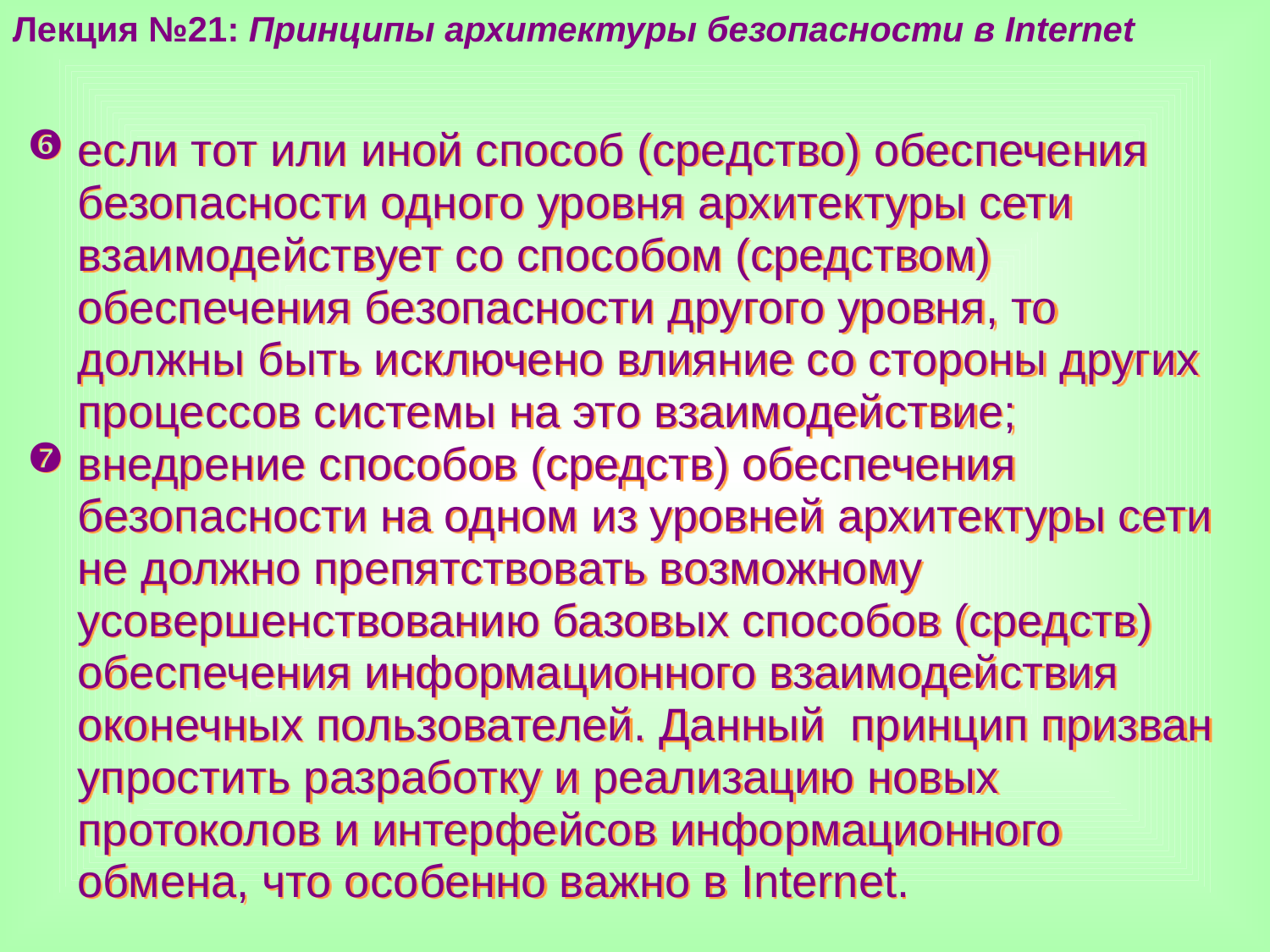

Лекция №21: Принципы архитектуры безопасности в Internet
если тот или иной способ (средство) обеспечения    безопасности одного уровня архитектуры сети    взаимодействует со способом (средством) обеспечения безопасности другого уровня, то должны быть исключено влияние со стороны других процессов системы на это взаимодействие;
внедрение способов (средств) обеспечения безопасности на одном из уровней архитектуры сети не должно препятствовать возможному усовершенствованию базовых способов (средств) обеспечения информационного взаимодействия оконечных пользователей. Данный  принцип призван упростить разработку и реализацию новых   протоколов и интерфейсов информационного обмена, что особенно важно в Internet.